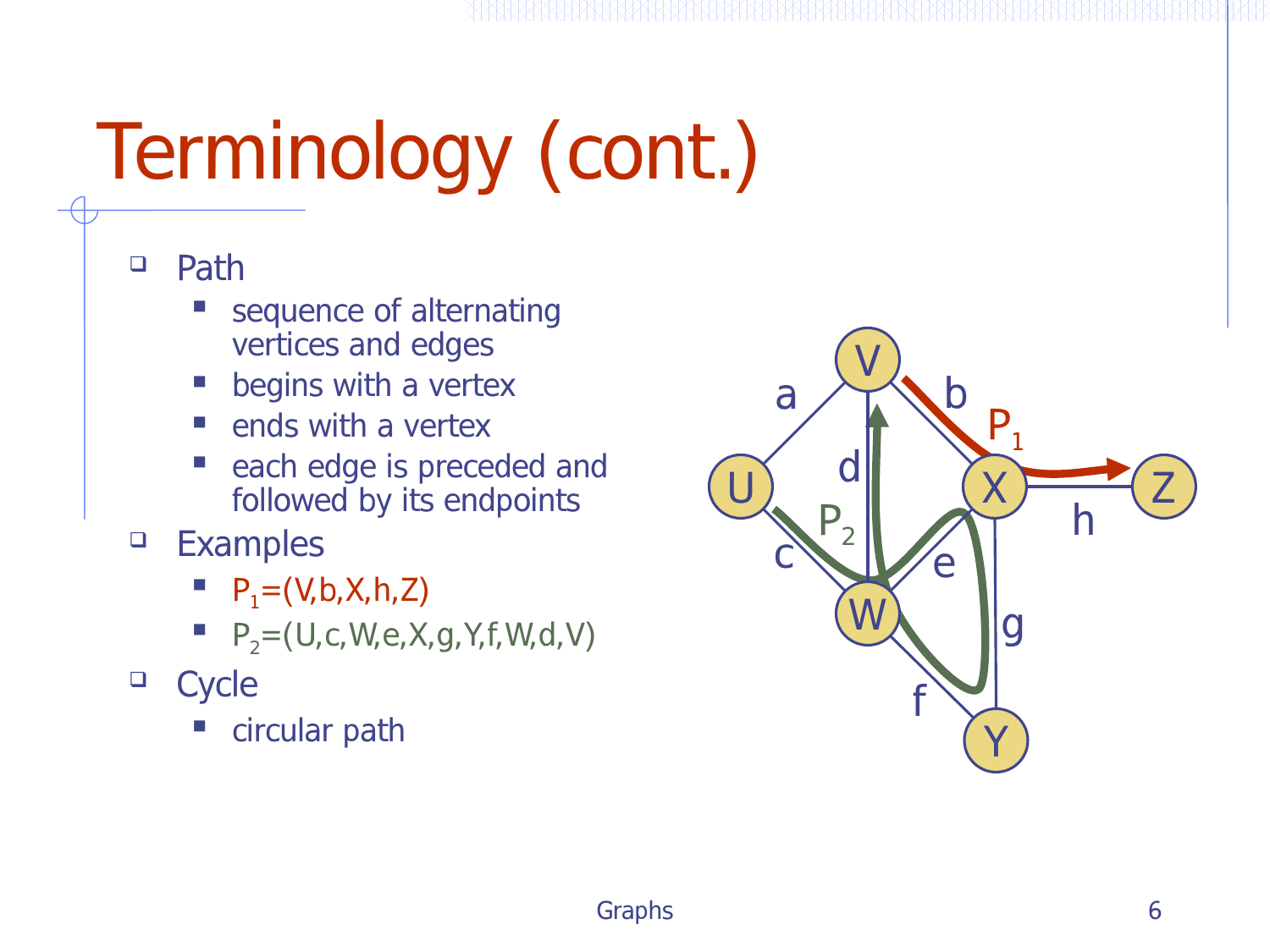

# Terminology (cont.)
Path
sequence of alternating vertices and edges
begins with a vertex
ends with a vertex
each edge is preceded and followed by its endpoints
Examples
P1=(V,b,X,h,Z)
P2=(U,c,W,e,X,g,Y,f,W,d,V)
Cycle
circular path

V
b
a

P1

d
U
X
Z
P2
h
c
e
W
g
f
Y
Graphs
6